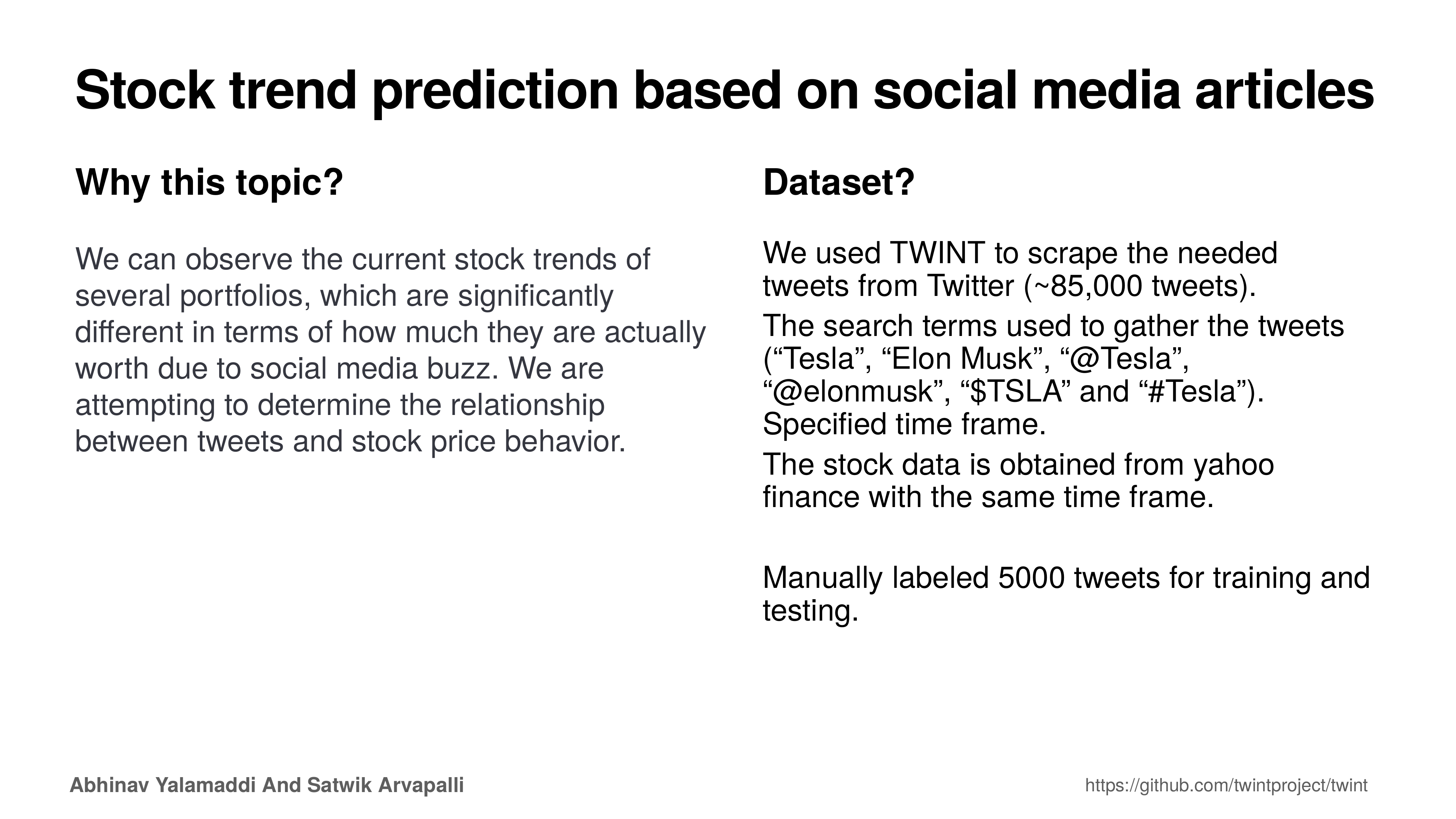

# Stock trend prediction based on social media articles
Why this topic?

We can observe the current stock trends of several portfolios, which are significantly different in terms of how much they are actually worth due to social media buzz. We are attempting to determine the relationship between tweets and stock price behavior.
Dataset?
We used TWINT to scrape the needed tweets from Twitter (~85,000 tweets).
The search terms used to gather the tweets (“Tesla”, “Elon Musk”, “@Tesla”, “@elonmusk”, “$TSLA” and “#Tesla”). Specified time frame.
The stock data is obtained from yahoo finance with the same time frame.

Manually labeled 5000 tweets for training and testing.
Abhinav Yalamaddi And Satwik Arvapalli
https://github.com/twintproject/twint